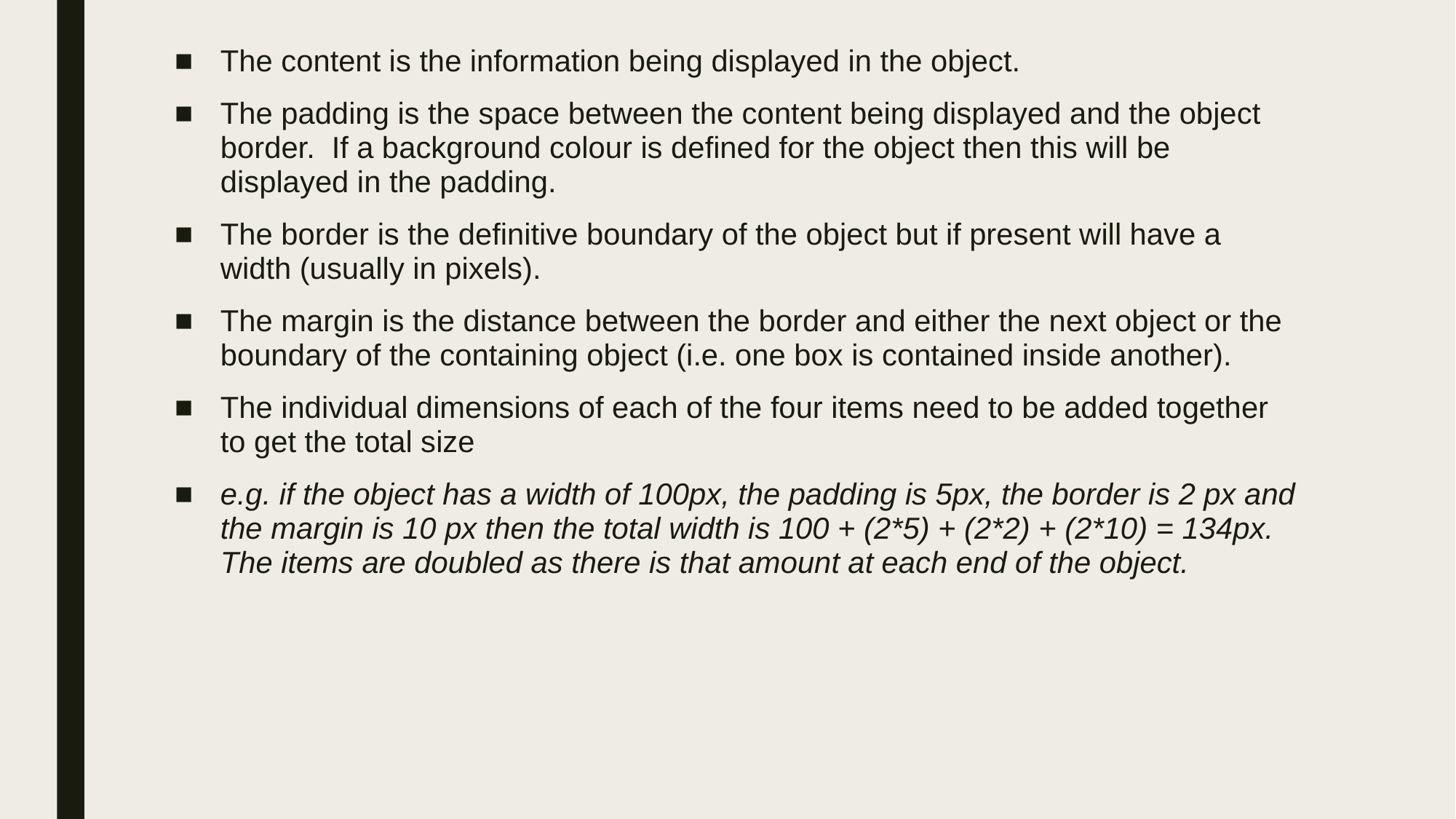

The content is the information being displayed in the object.
The padding is the space between the content being displayed and the object border.  If a background colour is defined for the object then this will be displayed in the padding.
The border is the definitive boundary of the object but if present will have a width (usually in pixels).
The margin is the distance between the border and either the next object or the boundary of the containing object (i.e. one box is contained inside another).
The individual dimensions of each of the four items need to be added together to get the total size
e.g. if the object has a width of 100px, the padding is 5px, the border is 2 px and the margin is 10 px then the total width is 100 + (2*5) + (2*2) + (2*10) = 134px. The items are doubled as there is that amount at each end of the object.